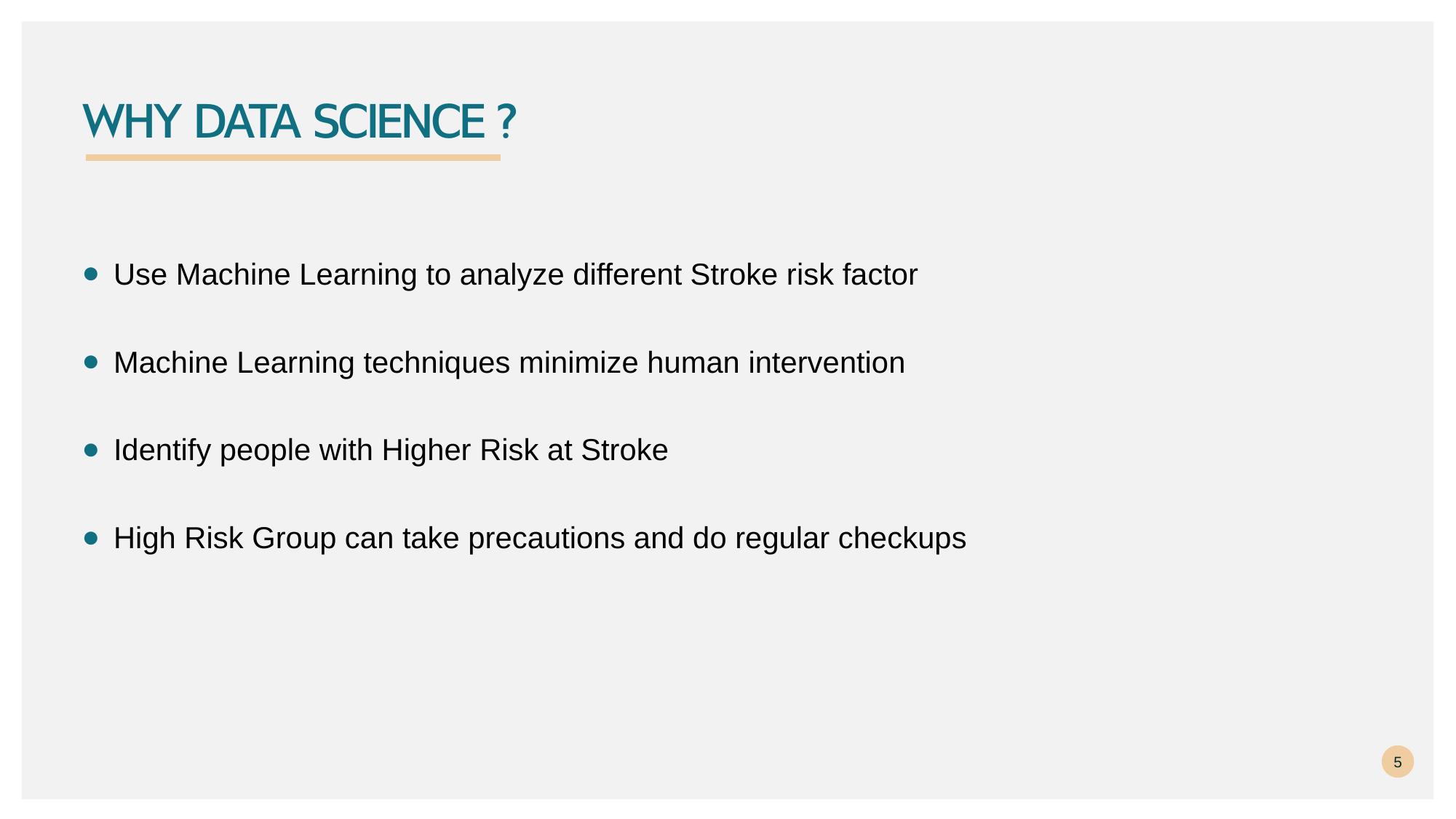

# Why data science ?

Use Machine Learning to analyze different Stroke risk factor
Machine Learning techniques minimize human intervention
Identify people with Higher Risk at Stroke
High Risk Group can take precautions and do regular checkups

5